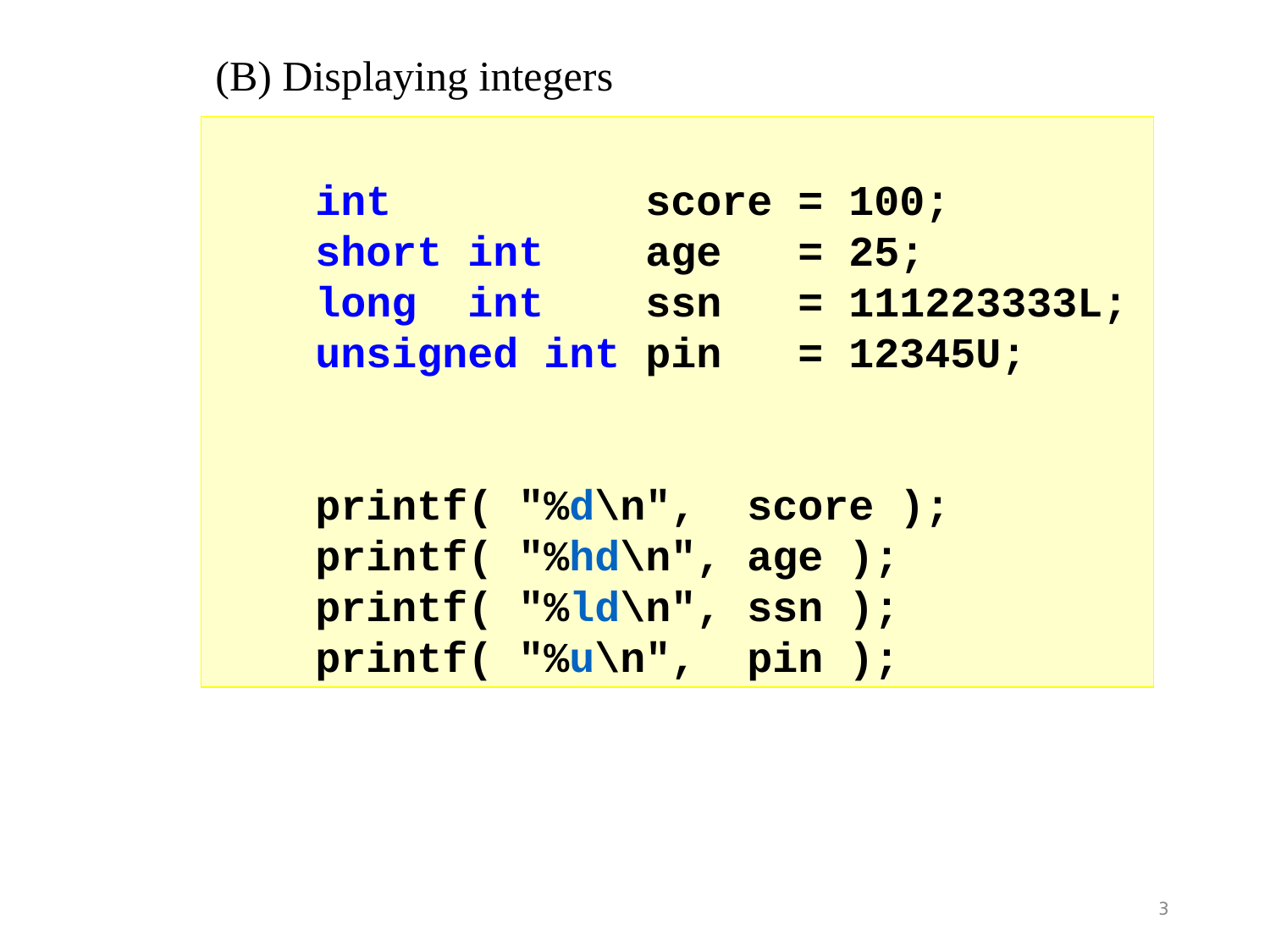

(B) Displaying integers

    int          score = 100;
    short int    age   = 25;
    long  int    ssn   = 111223333L;
    unsigned int pin   = 12345U;

    printf( "%d\n",  score );
    printf( "%hd\n", age );
    printf( "%ld\n", ssn );
    printf( "%u\n",  pin );
3